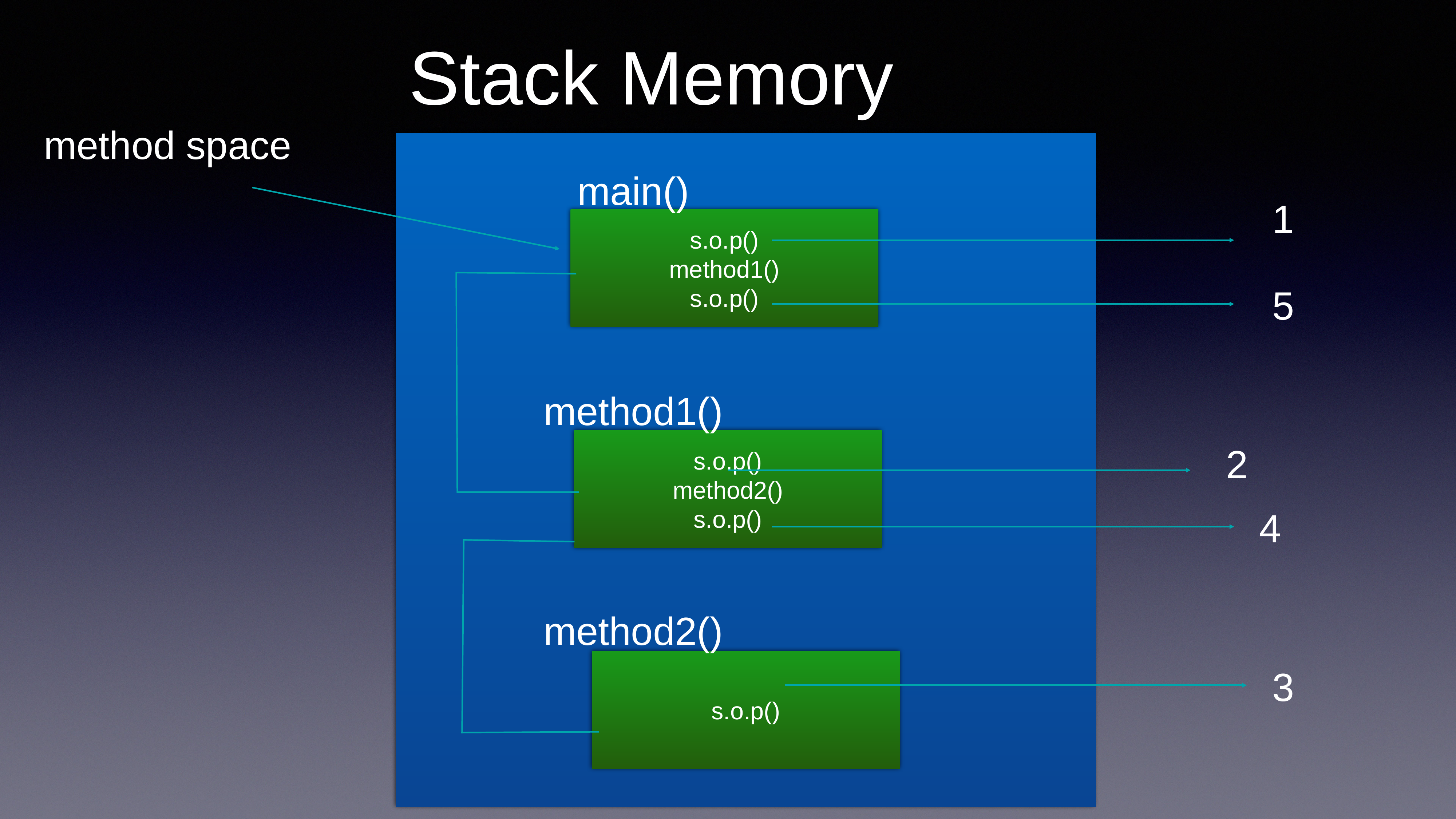

Stack Memory
method space

main()

1
s.o.p()
method1()
s.o.p()

5

method1()
s.o.p()
method2()
s.o.p()
2

4

method2()
s.o.p()
3